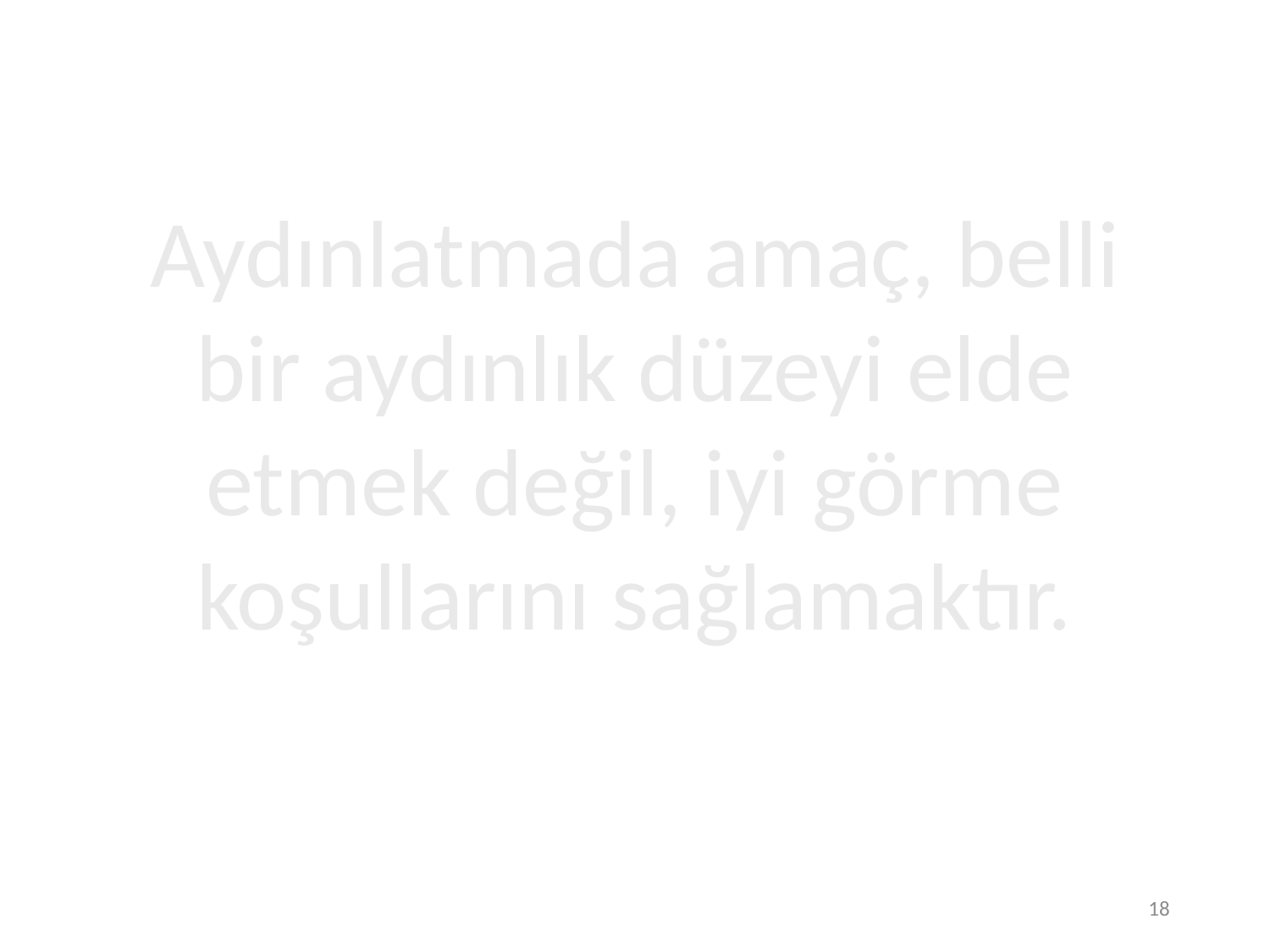

Aydınlatmada amaç, belli bir aydınlık düzeyi elde etmek değil, iyi görme koşullarını sağlamaktır.
18